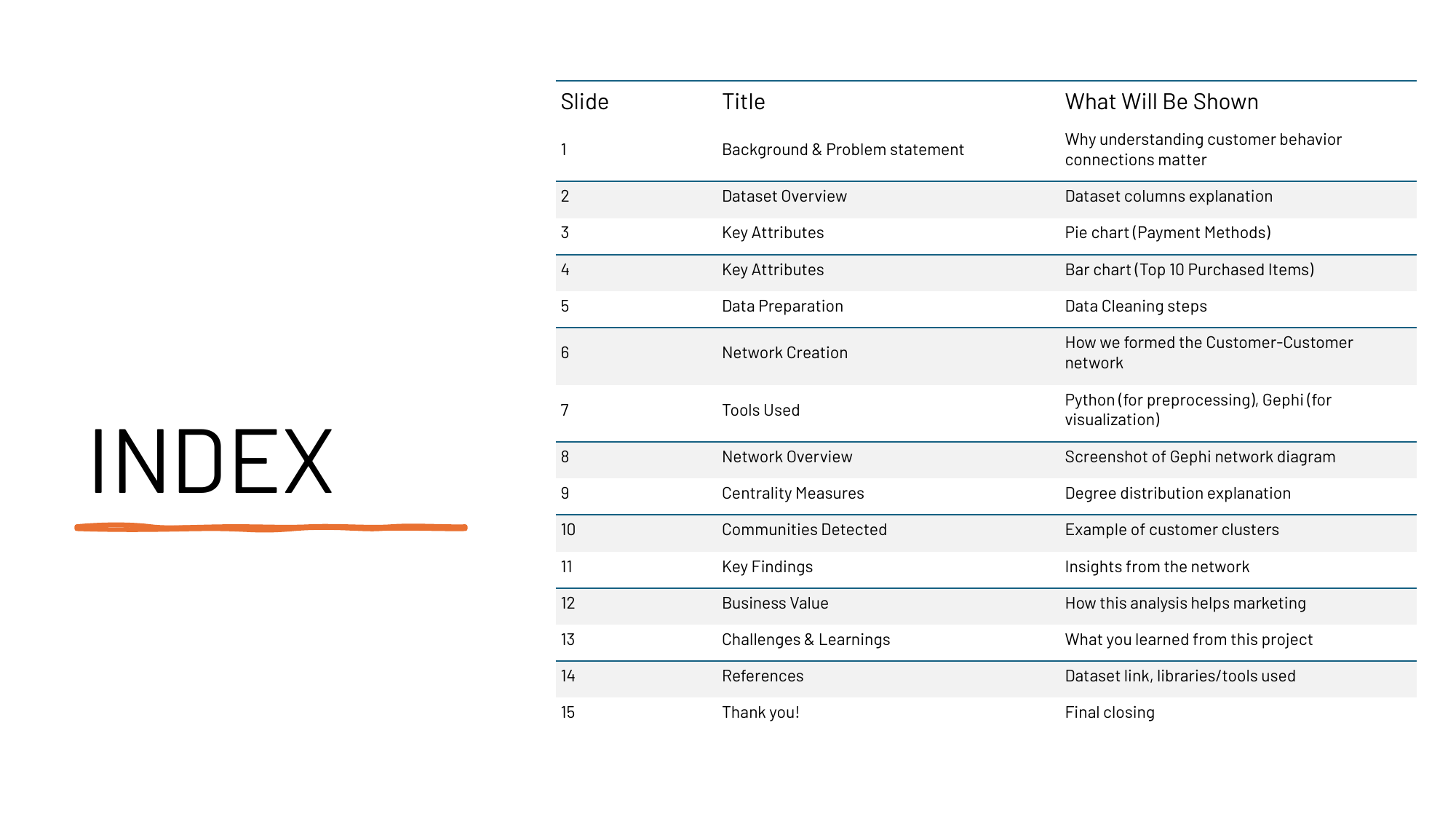

| Slide | Title | What Will Be Shown |
| --- | --- | --- |
| 1 | Background & Problem statement | Why understanding customer behavior connections matter |
| 2 | Dataset Overview | Dataset columns explanation |
| 3 | Key Attributes | Pie chart (Payment Methods) |
| 4 | Key Attributes | Bar chart (Top 10 Purchased Items) |
| 5 | Data Preparation | Data Cleaning steps |
| 6 | Network Creation | How we formed the Customer-Customer network |
| 7 | Tools Used | Python (for preprocessing), Gephi (for visualization) |
| 8 | Network Overview | Screenshot of Gephi network diagram |
| 9 | Centrality Measures | Degree distribution explanation |
| 10 | Communities Detected | Example of customer clusters |
| 11 | Key Findings | Insights from the network |
| 12 | Business Value | How this analysis helps marketing |
| 13 | Challenges & Learnings | What you learned from this project |
| 14 | References | Dataset link, libraries/tools used |
| 15 | Thank you! | Final closing |
INDEX